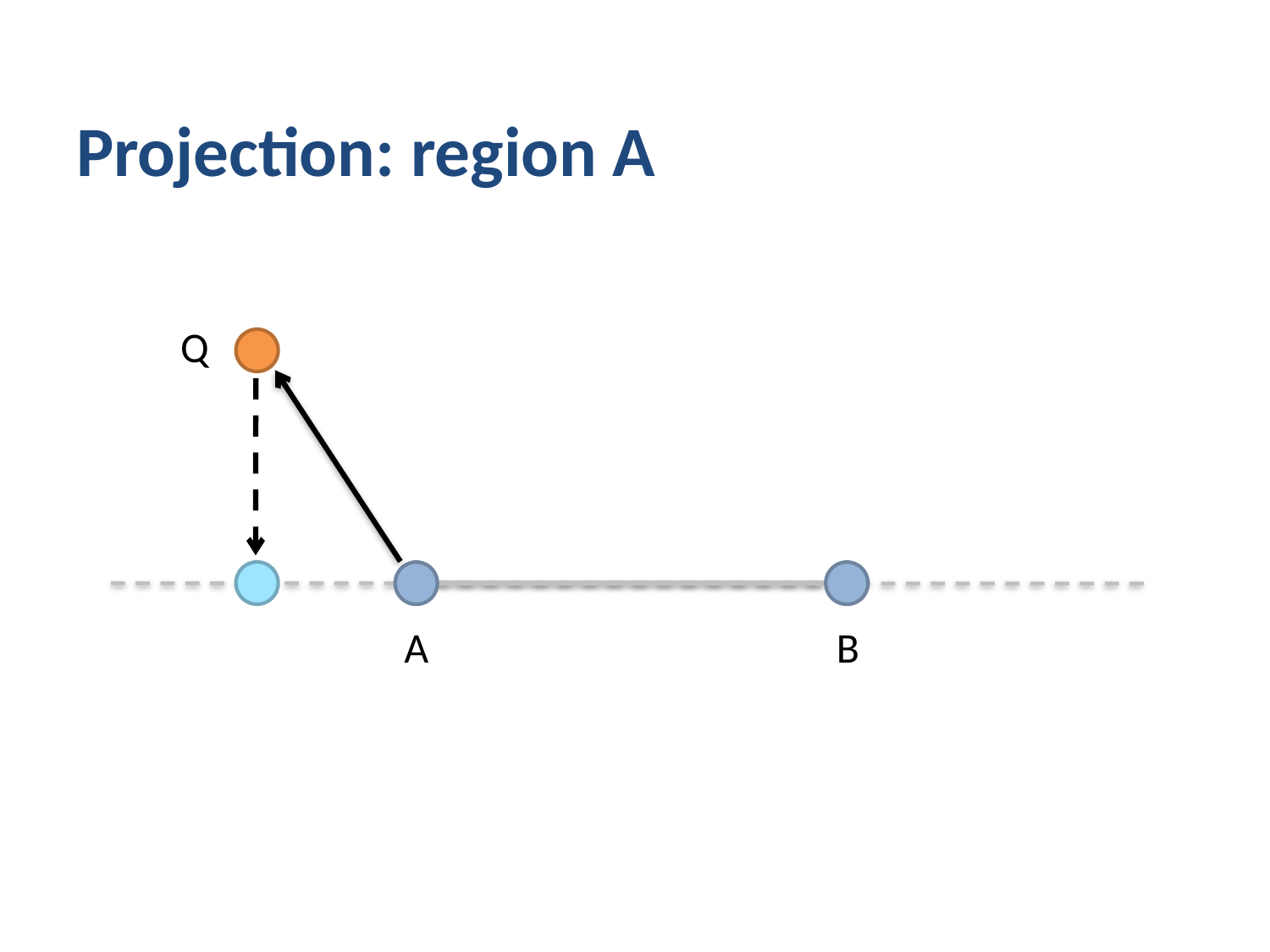

# Projection: region A
Q

A
B